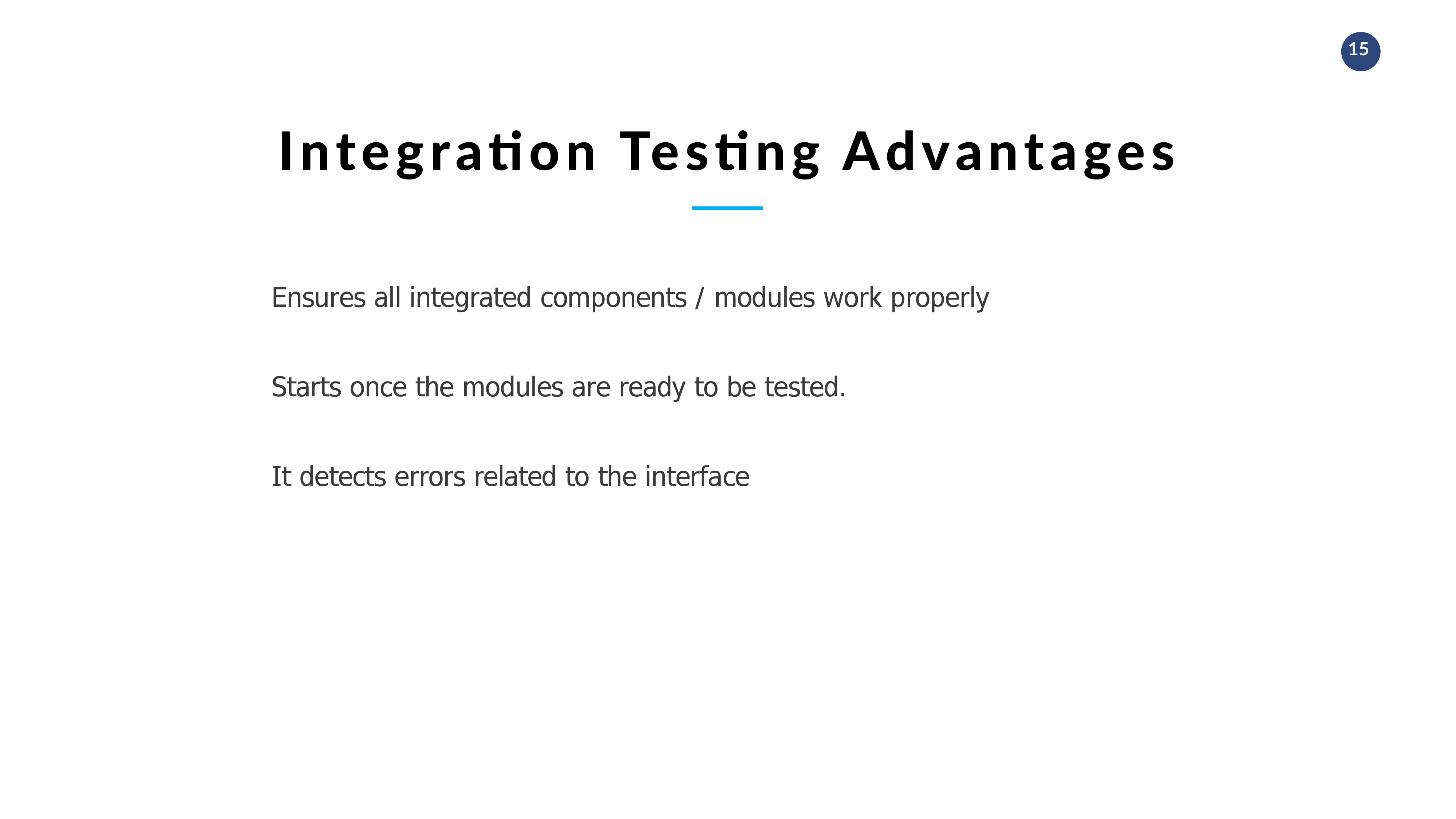

Integration Testing Advantages
Ensures all integrated components / modules work properly

Starts once the modules are ready to be tested.

It detects errors related to the interface